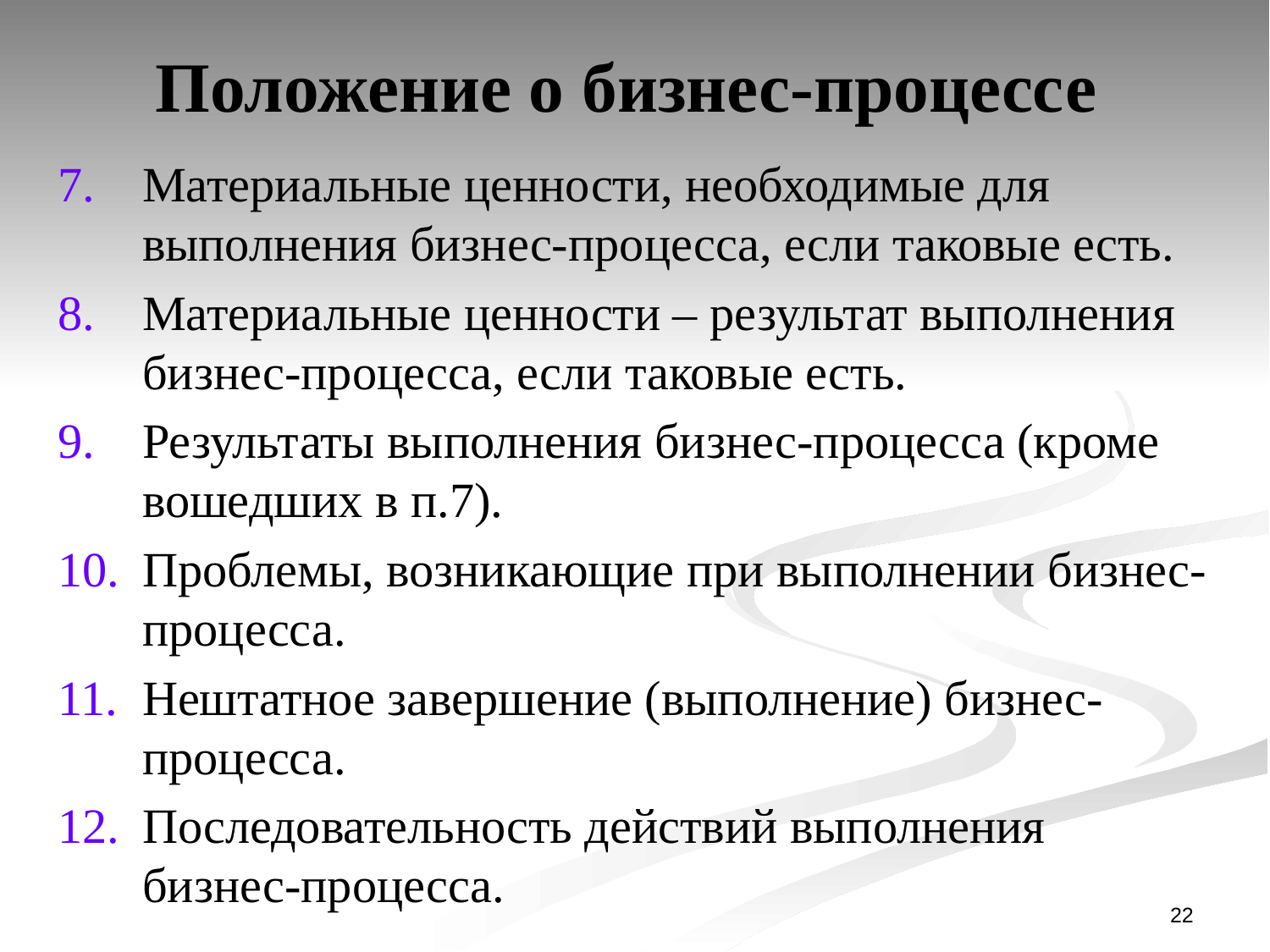

# Положение о бизнес-процессе
Материальные ценности, необходимые для выполнения бизнес-процесса, если таковые есть.
Материальные ценности – результат выполнения бизнес-процесса, если таковые есть.
Результаты выполнения бизнес-процесса (кроме вошедших в п.7).
Проблемы, возникающие при выполнении бизнес-процесса.
Нештатное завершение (выполнение) бизнес-процесса.
Последовательность действий выполнения бизнес-процесса.
22